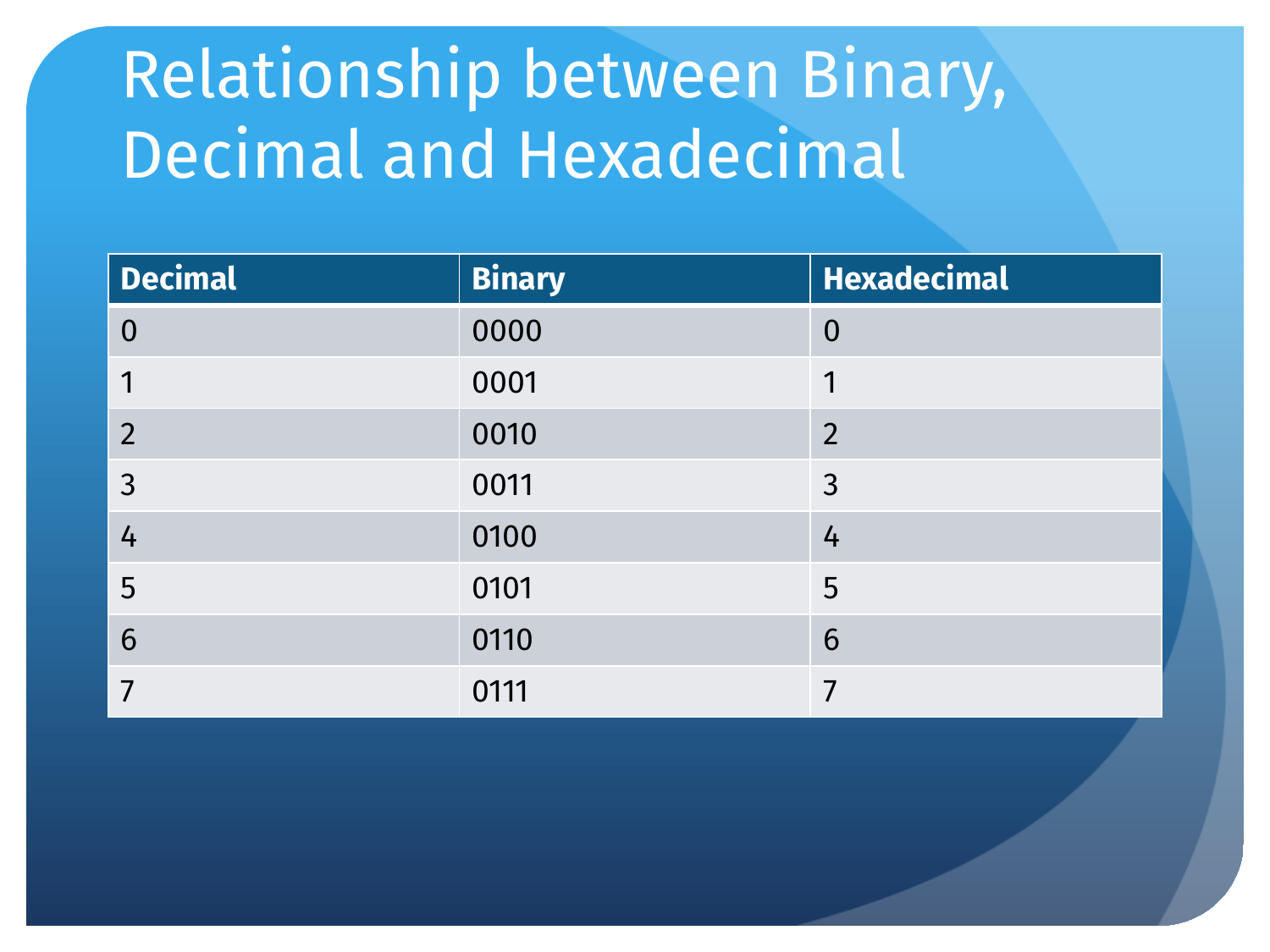

# Relationship between Binary, Decimal and Hexadecimal
| Decimal | Binary | Hexadecimal |
| --- | --- | --- |
| 0 | 0000 | 0 |
| 1 | 0001 | 1 |
| 2 | 0010 | 2 |
| 3 | 0011 | 3 |
| 4 | 0100 | 4 |
| 5 | 0101 | 5 |
| 6 | 0110 | 6 |
| 7 | 0111 | 7 |